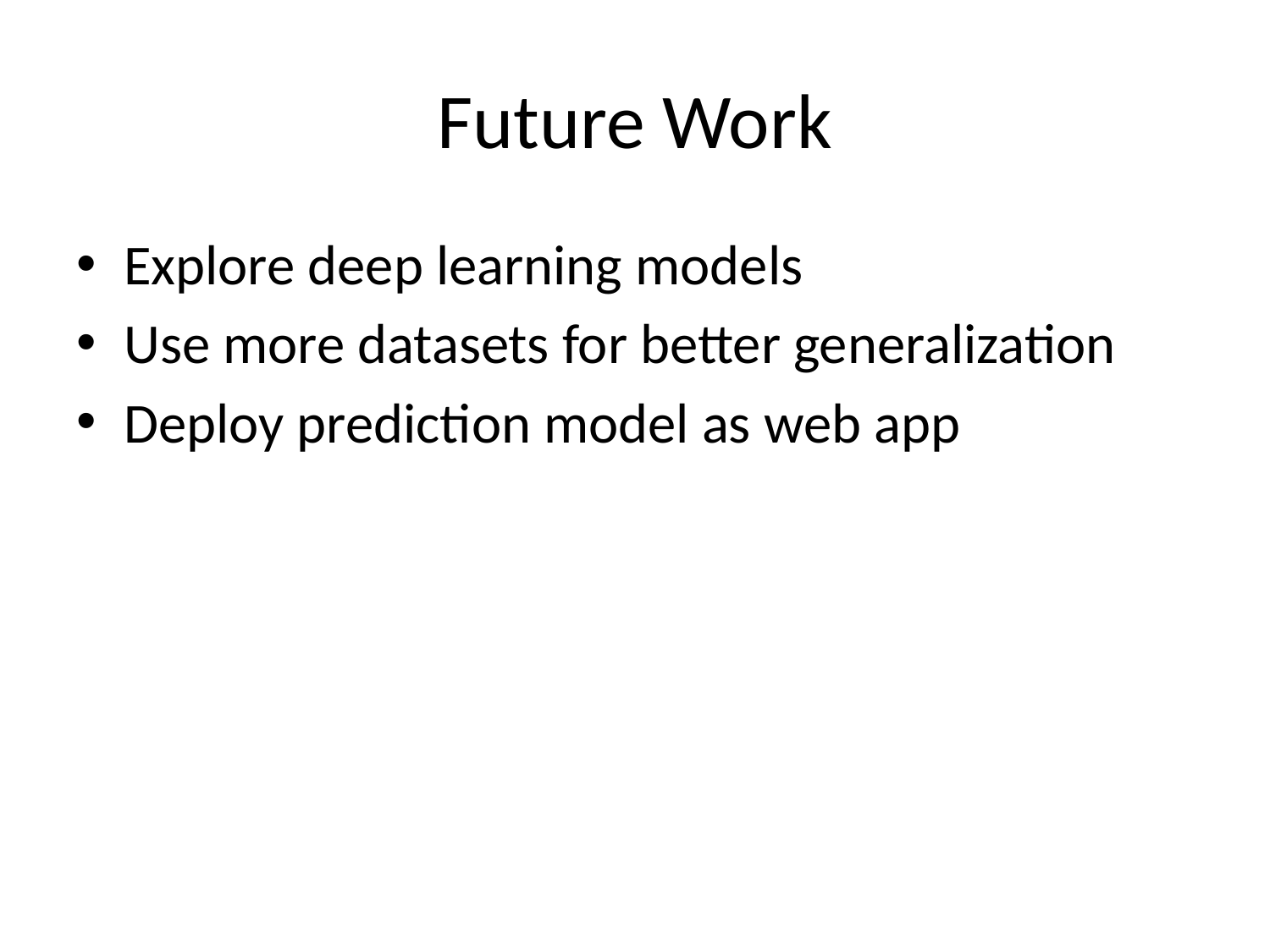

# Future Work
Explore deep learning models
Use more datasets for better generalization
Deploy prediction model as web app